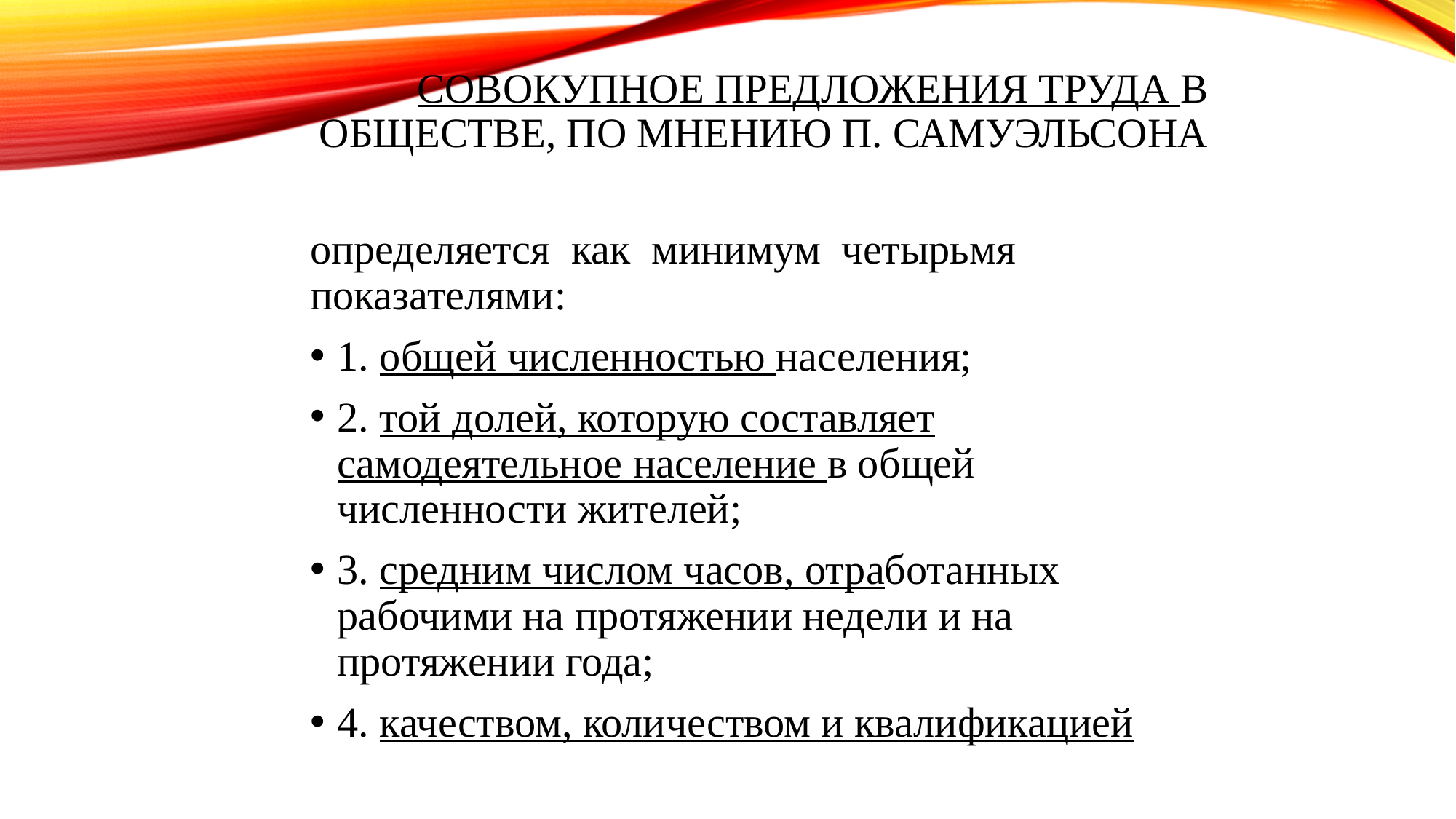

# Совокупное предложения труда в обществе, по мнению П. Самуэльсона
определяется  как  минимум  четырьмя показателями:
1. общей численностью населения;
2. той долей, которую составляет самодеятельное население в общей численности жителей;
3. средним числом часов, отработанных рабочими на протяжении недели и на протяжении года;
4. качеством, количеством и квалификацией